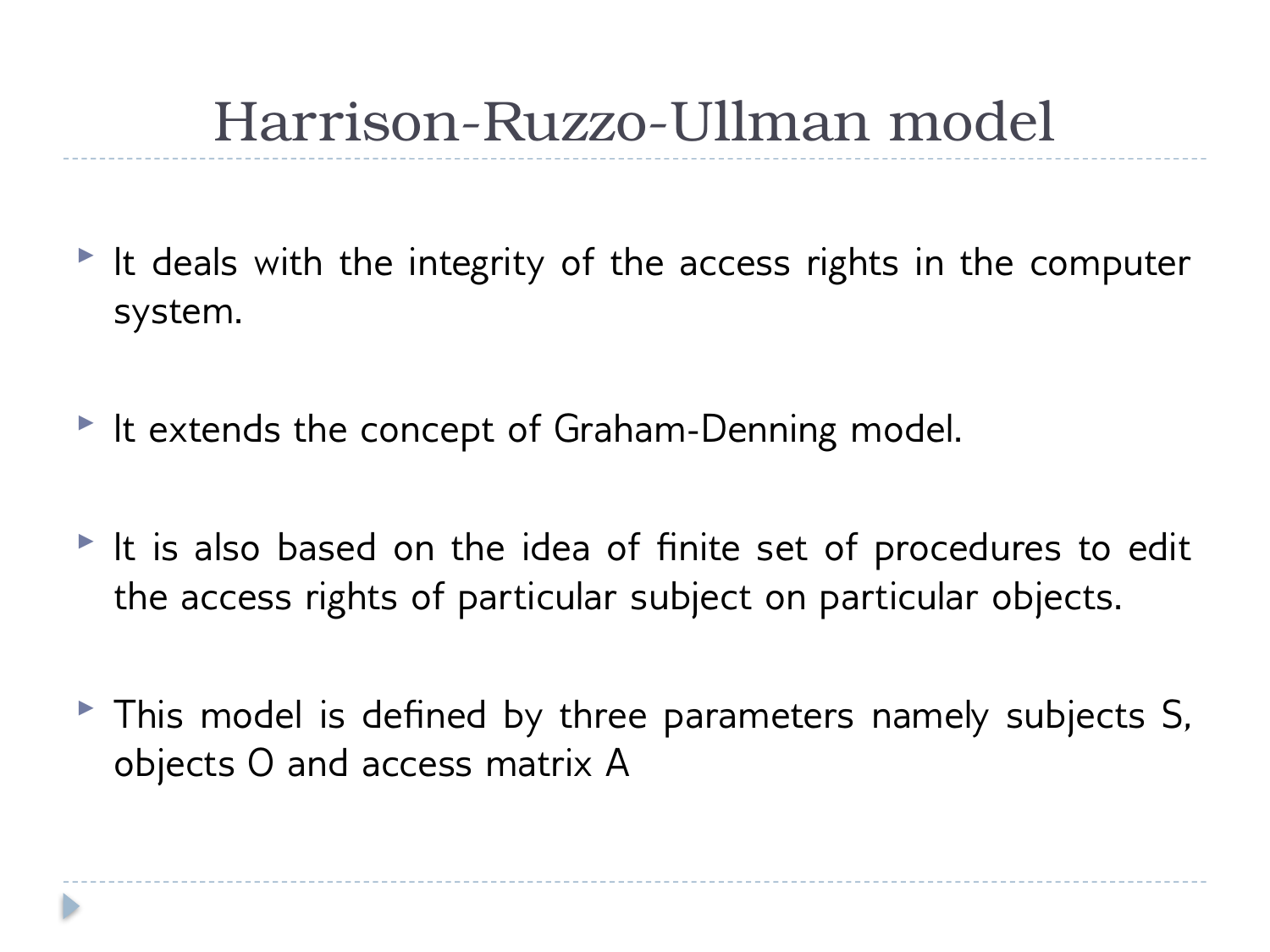

# Harrison-Ruzzo-Ullman model

It deals with the integrity of the access rights in the computer system.

It extends the concept of Graham-Denning model.

It is also based on the idea of finite set of procedures to edit the access rights of particular subject on particular objects.

This model is defined by three parameters namely subjects S, objects O and access matrix A